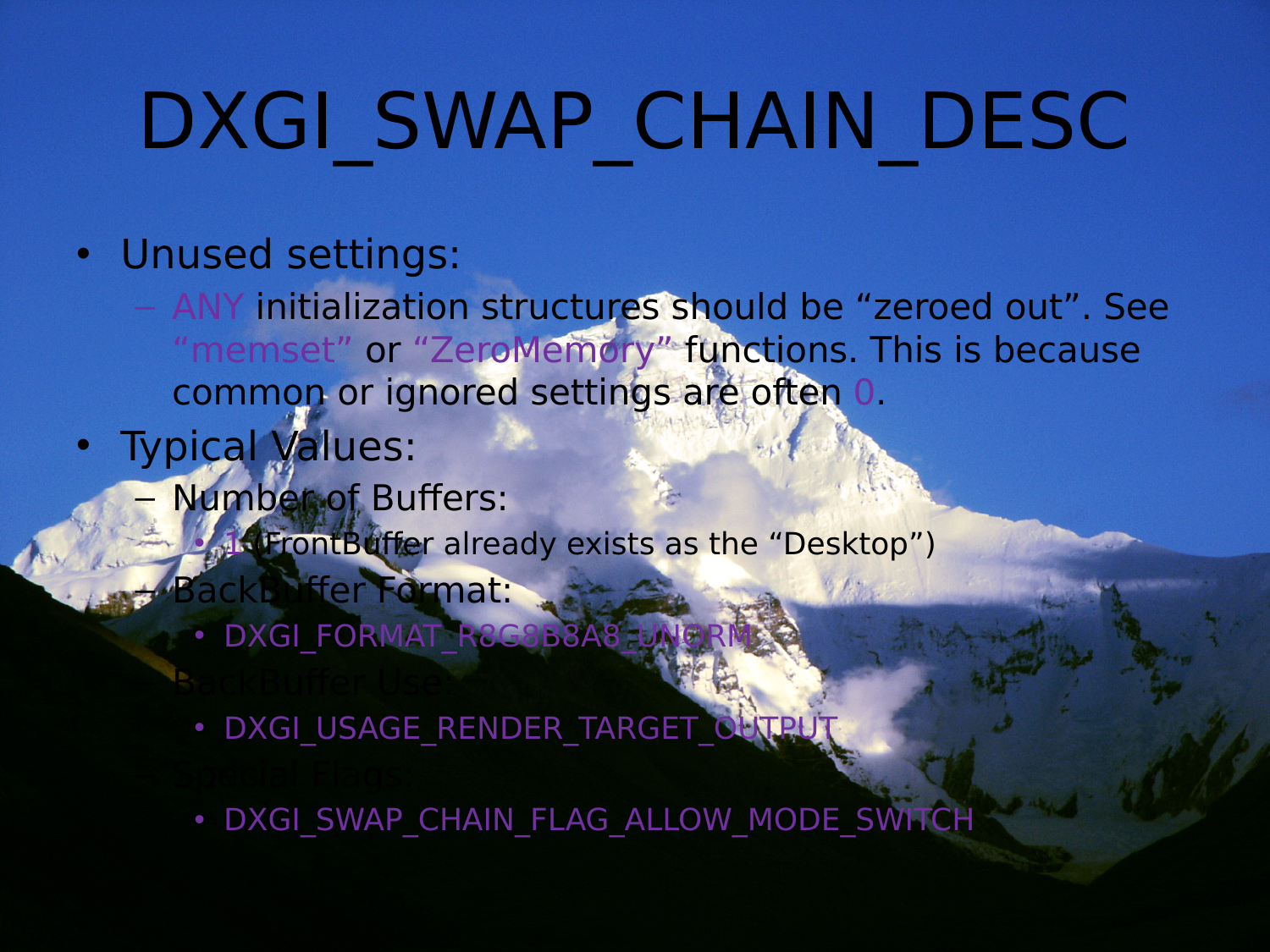

# DXGI_SWAP_CHAIN_DESC
Unused settings:
ANY initialization structures should be “zeroed out”. See “memset” or “ZeroMemory” functions. This is because common or ignored settings are often 0.
Typical Values:
Number of Buffers:
1 (FrontBuffer already exists as the “Desktop”)
BackBuffer Format:
DXGI_FORMAT_R8G8B8A8_UNORM
BackBuffer Use:
DXGI_USAGE_RENDER_TARGET_OUTPUT
Special Flags:
DXGI_SWAP_CHAIN_FLAG_ALLOW_MODE_SWITCH